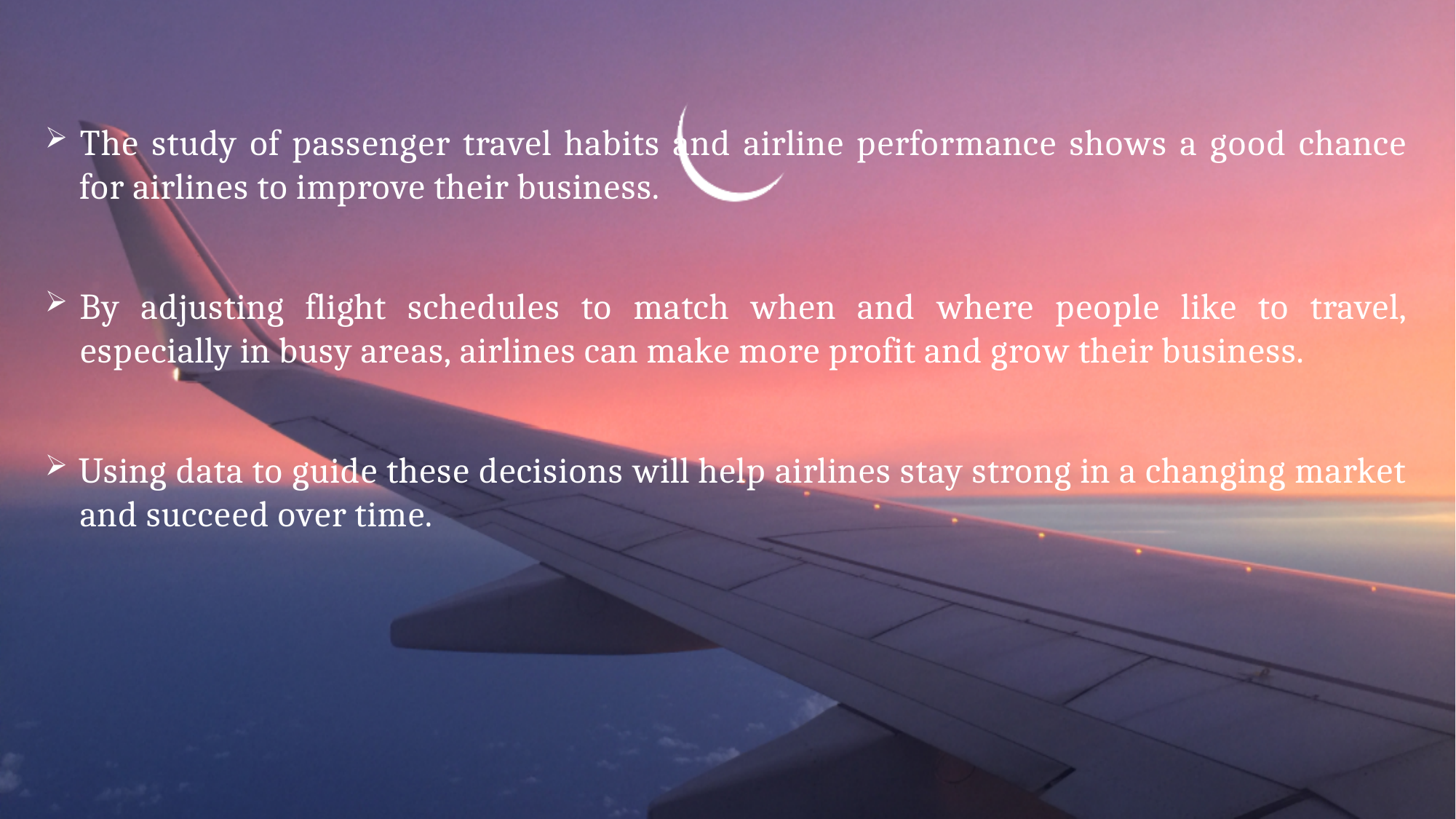

The study of passenger travel habits and airline performance shows a good chance for airlines to improve their business.

By adjusting flight schedules to match when and where people like to travel, especially in busy areas, airlines can make more profit and grow their business.

Using data to guide these decisions will help airlines stay strong in a changing market and succeed over time.